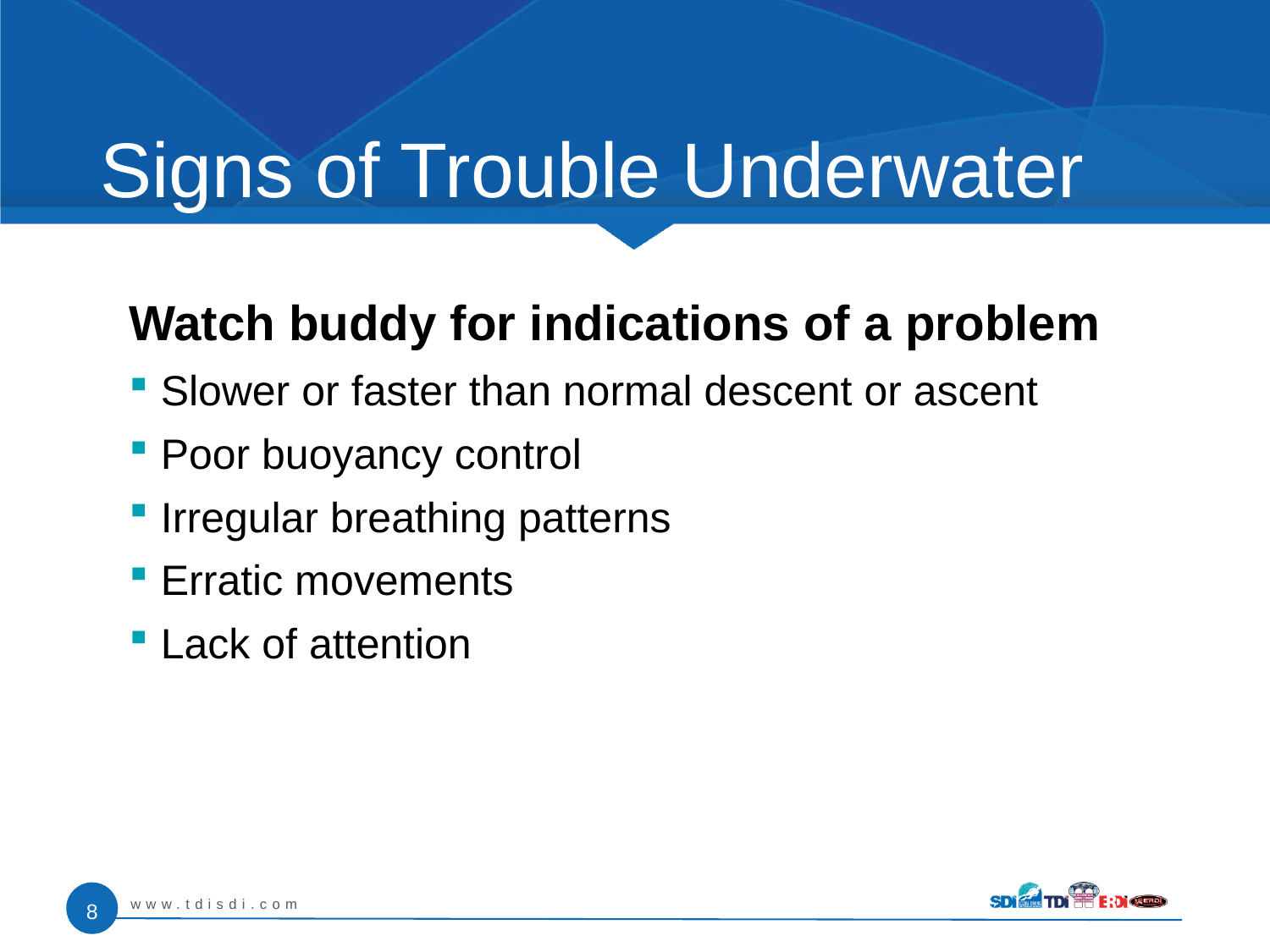

# Signs of Trouble Underwater
Watch buddy for indications of a problem
Slower or faster than normal descent or ascent
Poor buoyancy control
Irregular breathing patterns
Erratic movements
Lack of attention

www.tdisdi.com
8